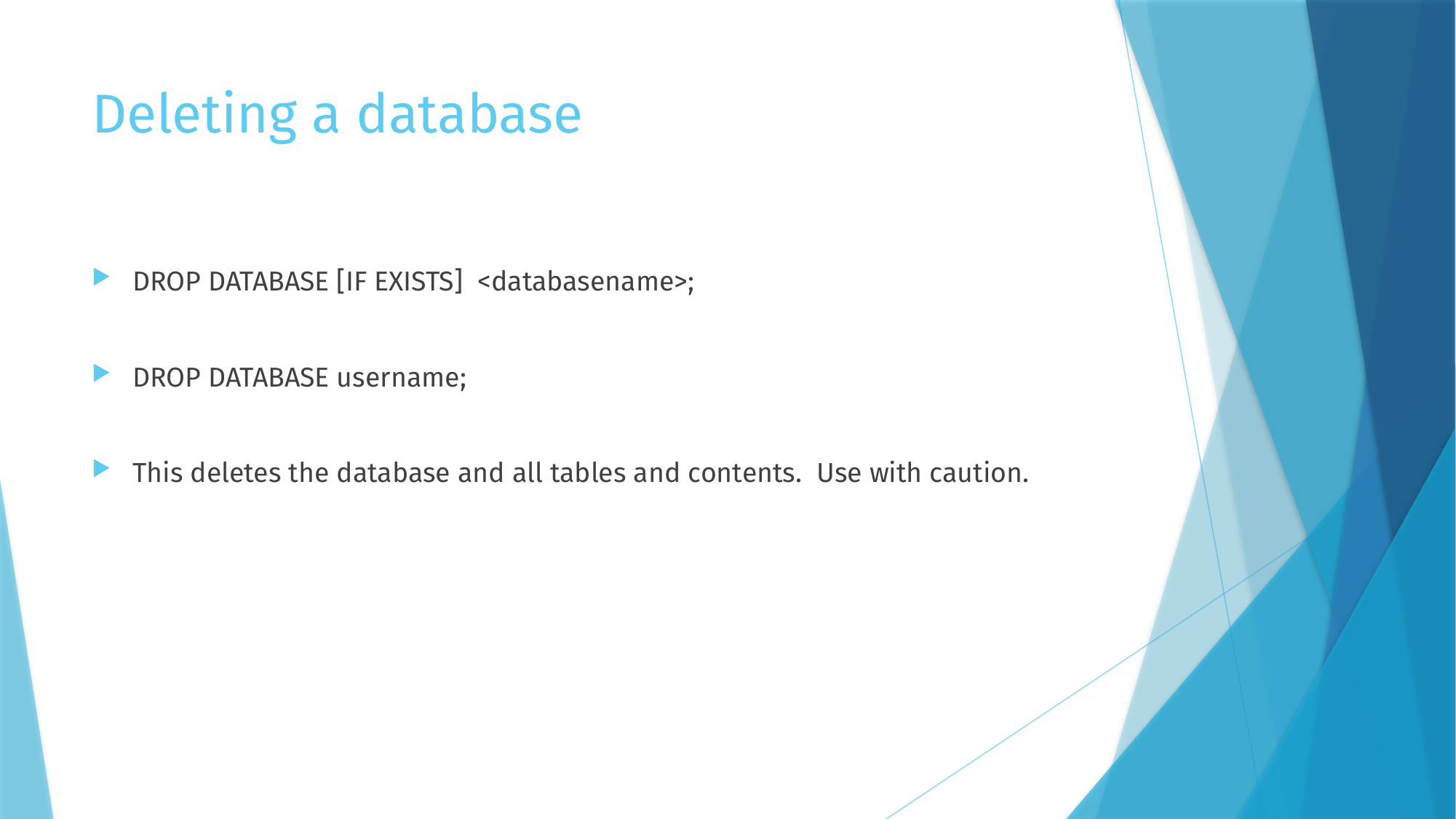

# Deleting a database
DROP DATABASE [IF EXISTS]  <databasename>;

DROP DATABASE username;

This deletes the database and all tables and contents.  Use with caution.